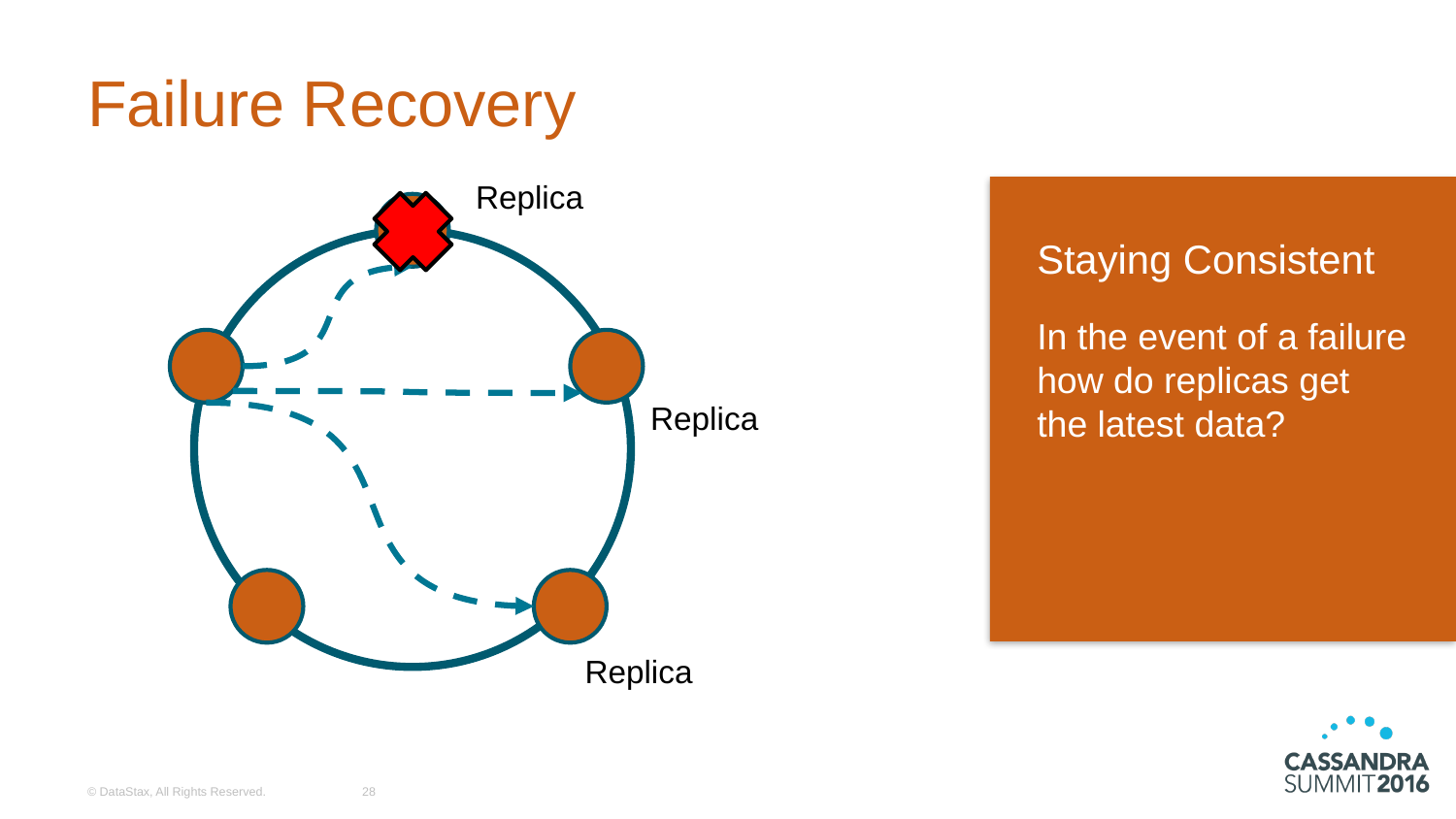

# Failure Recovery
Replica

Replica
Replica

Staying Consistent
In the event of a failure how do replicas get the latest data?
© DataStax, All Rights Reserved.
28